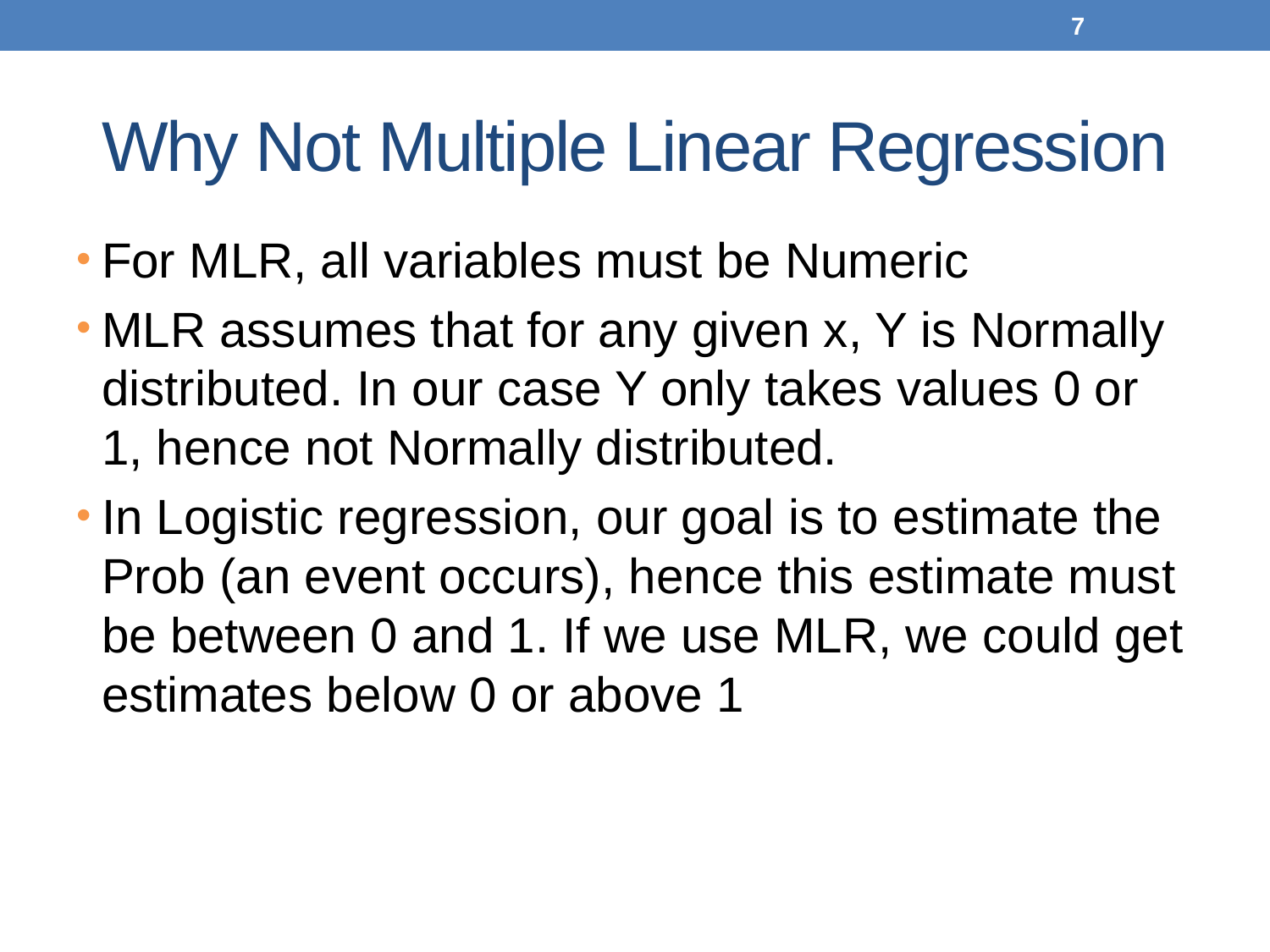

7
# Why Not Multiple Linear Regression
For MLR, all variables must be Numeric
MLR assumes that for any given x, Y is Normally distributed. In our case Y only takes values 0 or 1, hence not Normally distributed.
In Logistic regression, our goal is to estimate the Prob (an event occurs), hence this estimate must be between 0 and 1. If we use MLR, we could get estimates below 0 or above 1